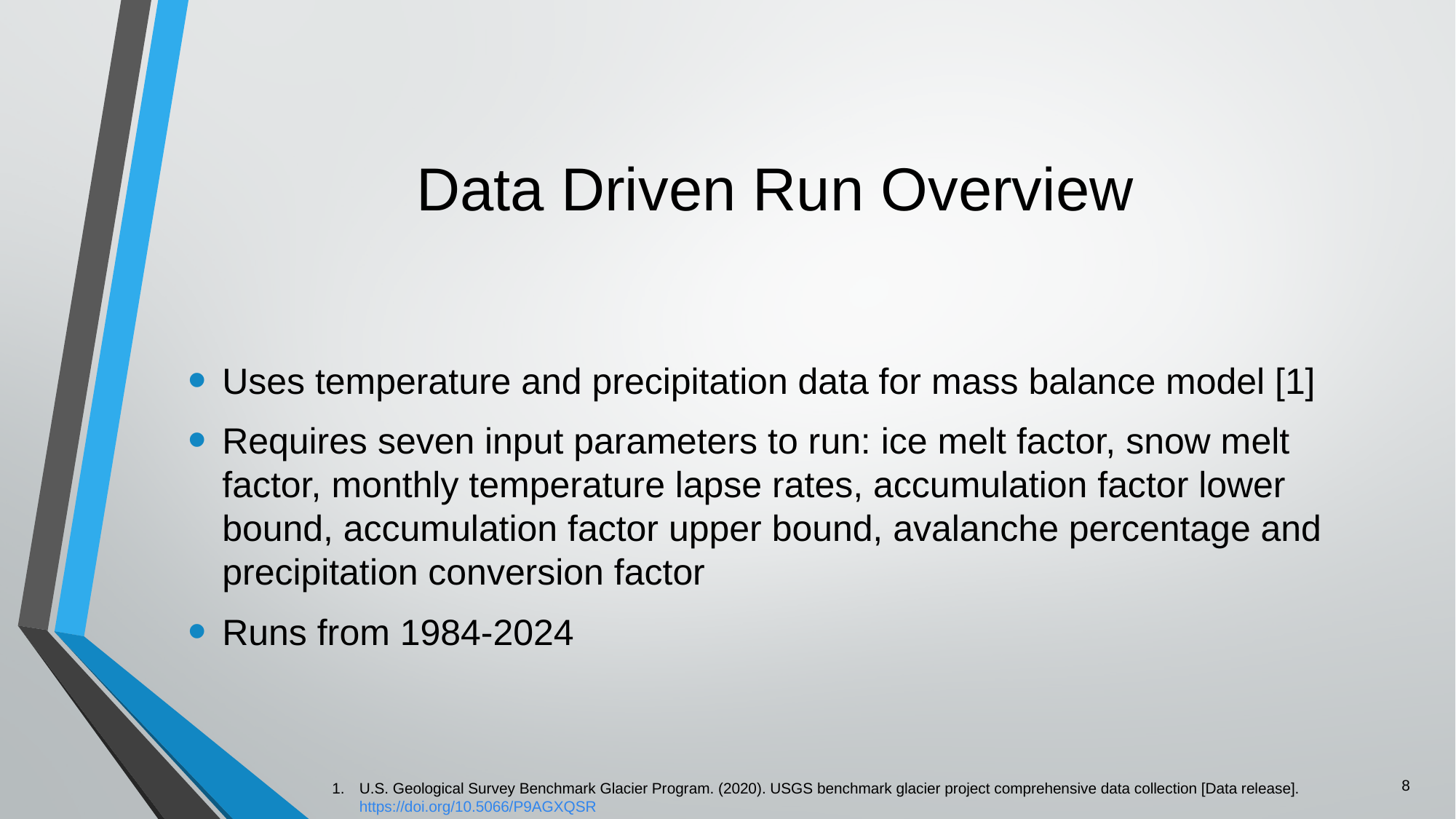

# Data Driven Run Overview
Uses temperature and precipitation data for mass balance model [1]
Requires seven input parameters to run: ice melt factor, snow melt factor, monthly temperature lapse rates, accumulation factor lower bound, accumulation factor upper bound, avalanche percentage and precipitation conversion factor
Runs from 1984-2024
8
U.S. Geological Survey Benchmark Glacier Program. (2020). USGS benchmark glacier project comprehensive data collection [Data release]. https://doi.org/10.5066/P9AGXQSR